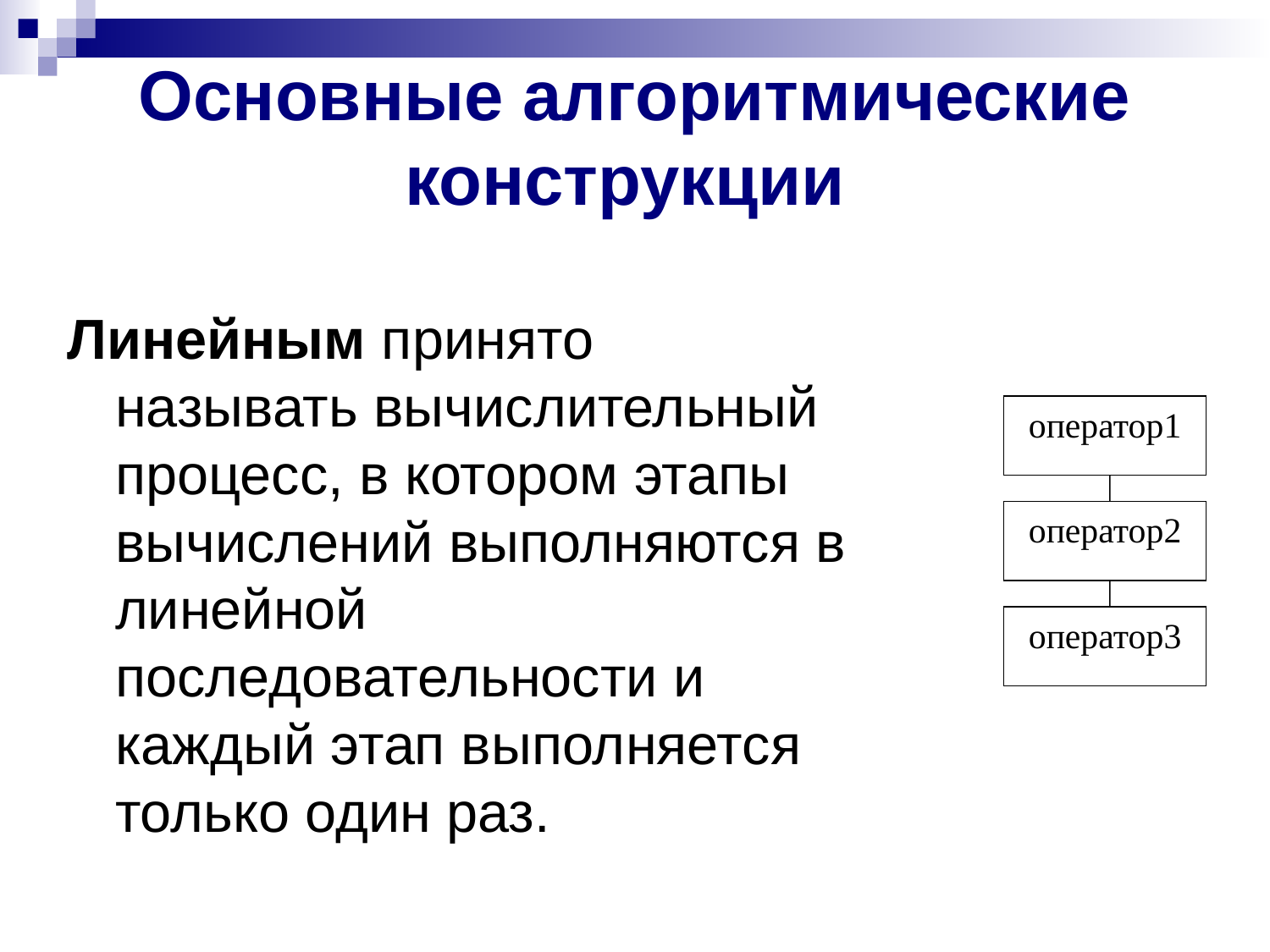

# Основные алгоритмические конструкции
Линейным принято называть вычислительный процесс, в котором этапы вычислений выполняются в линейной последовательности и каждый этап выполняется только один раз.
оператор1

оператор2

оператор3